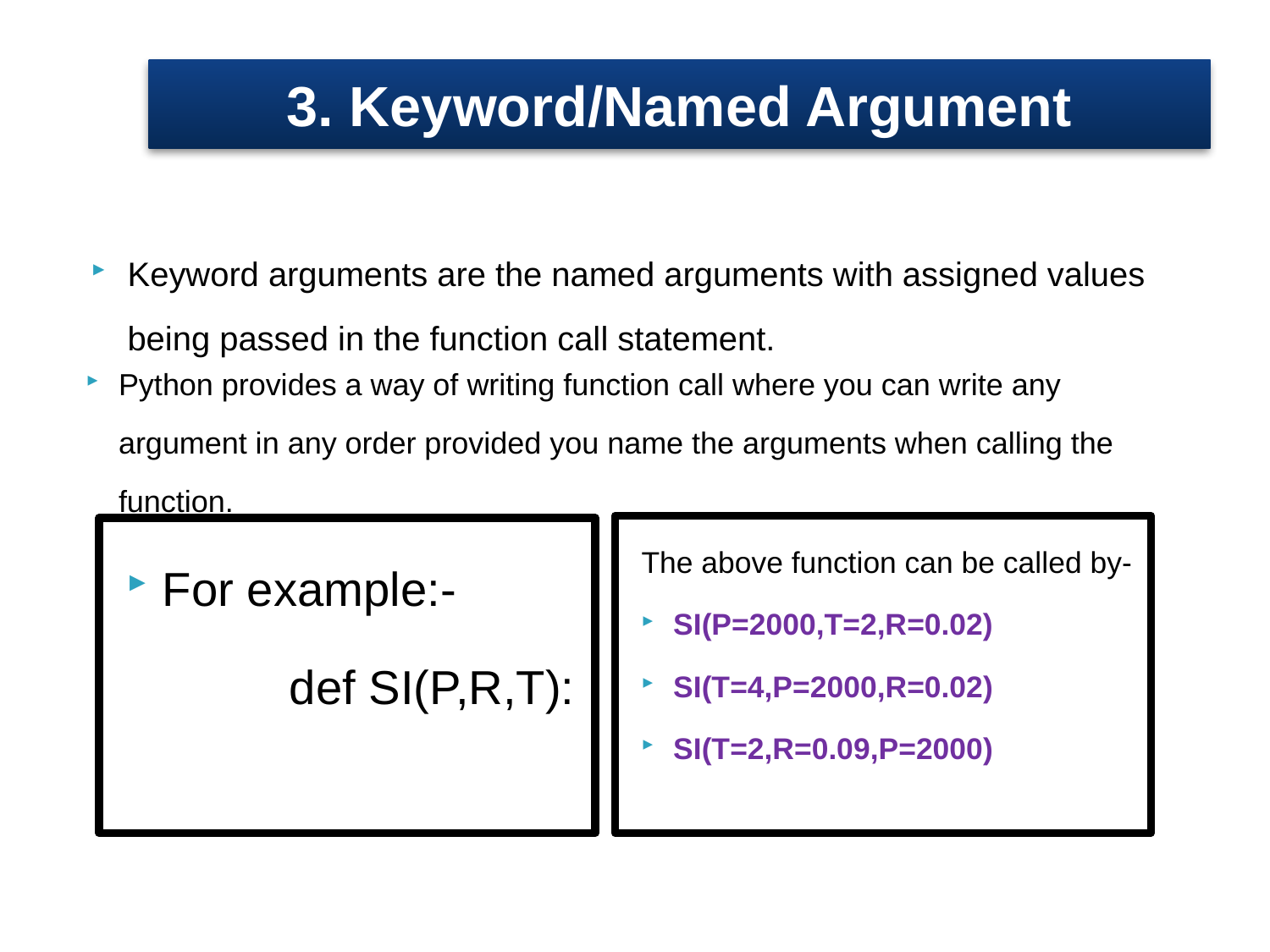

# 3. Keyword/Named Argument
Keyword arguments are the named arguments with assigned values being passed in the function call statement.
Python provides a way of writing function call where you can write any argument in any order provided you name the arguments when calling the function.

The above function can be called by-
SI(P=2000,T=2,R=0.02)
SI(T=4,P=2000,R=0.02)
SI(T=2,R=0.09,P=2000)
For example:-
		def SI(P,R,T):